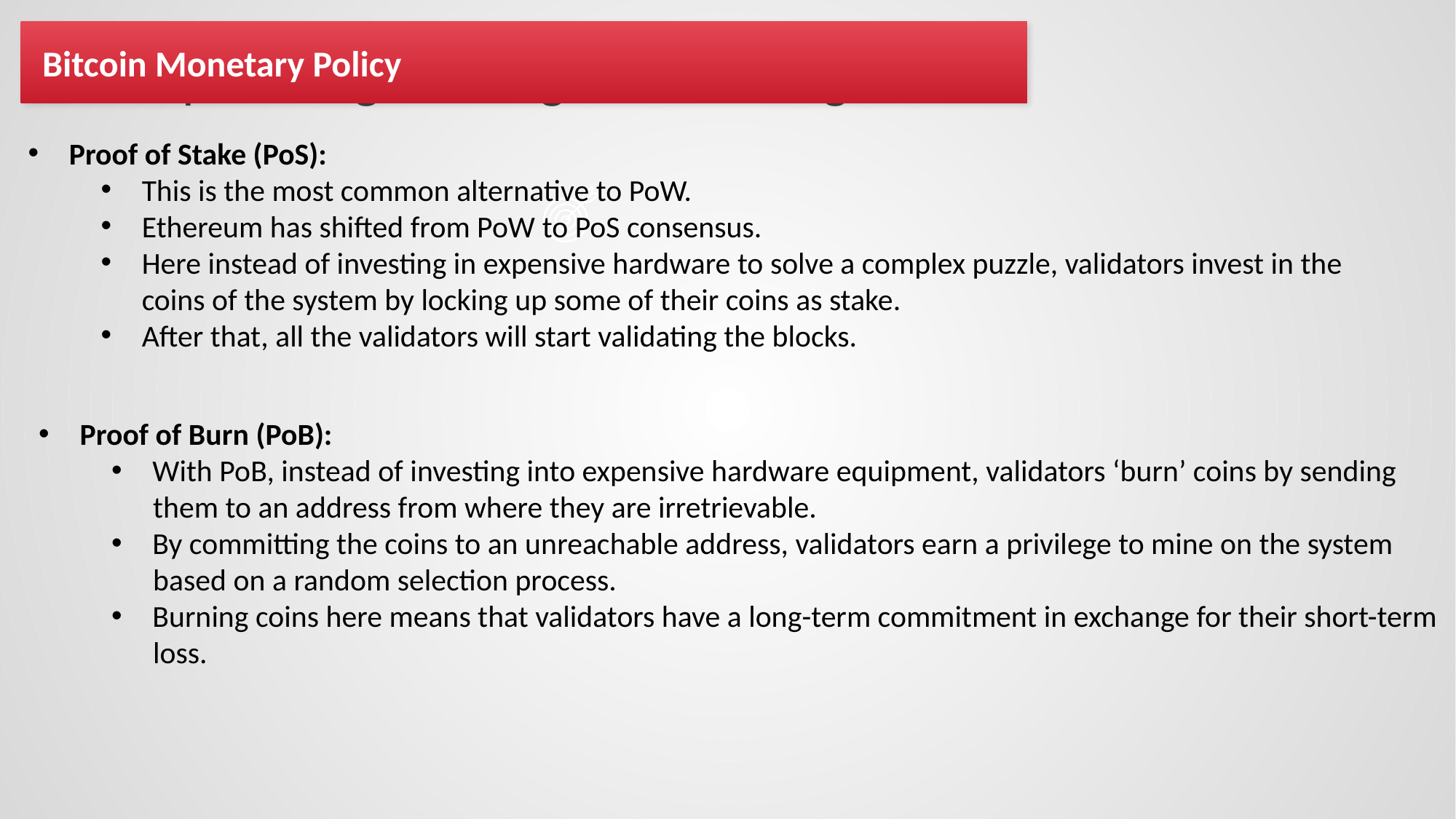

Bitcoin Monetary Policy
# 6 Steps Hexagonal Segmented Diagram
Proof of Stake (PoS):
This is the most common alternative to PoW.
Ethereum has shifted from PoW to PoS consensus.
Here instead of investing in expensive hardware to solve a complex puzzle, validators invest in the coins of the system by locking up some of their coins as stake.
After that, all the validators will start validating the blocks.

Proof of Burn (PoB):
With PoB, instead of investing into expensive hardware equipment, validators ‘burn’ coins by sending
      them to an address from where they are irretrievable.
By committing the coins to an unreachable address, validators earn a privilege to mine on the system
      based on a random selection process.
Burning coins here means that validators have a long-term commitment in exchange for their short-term
      loss.